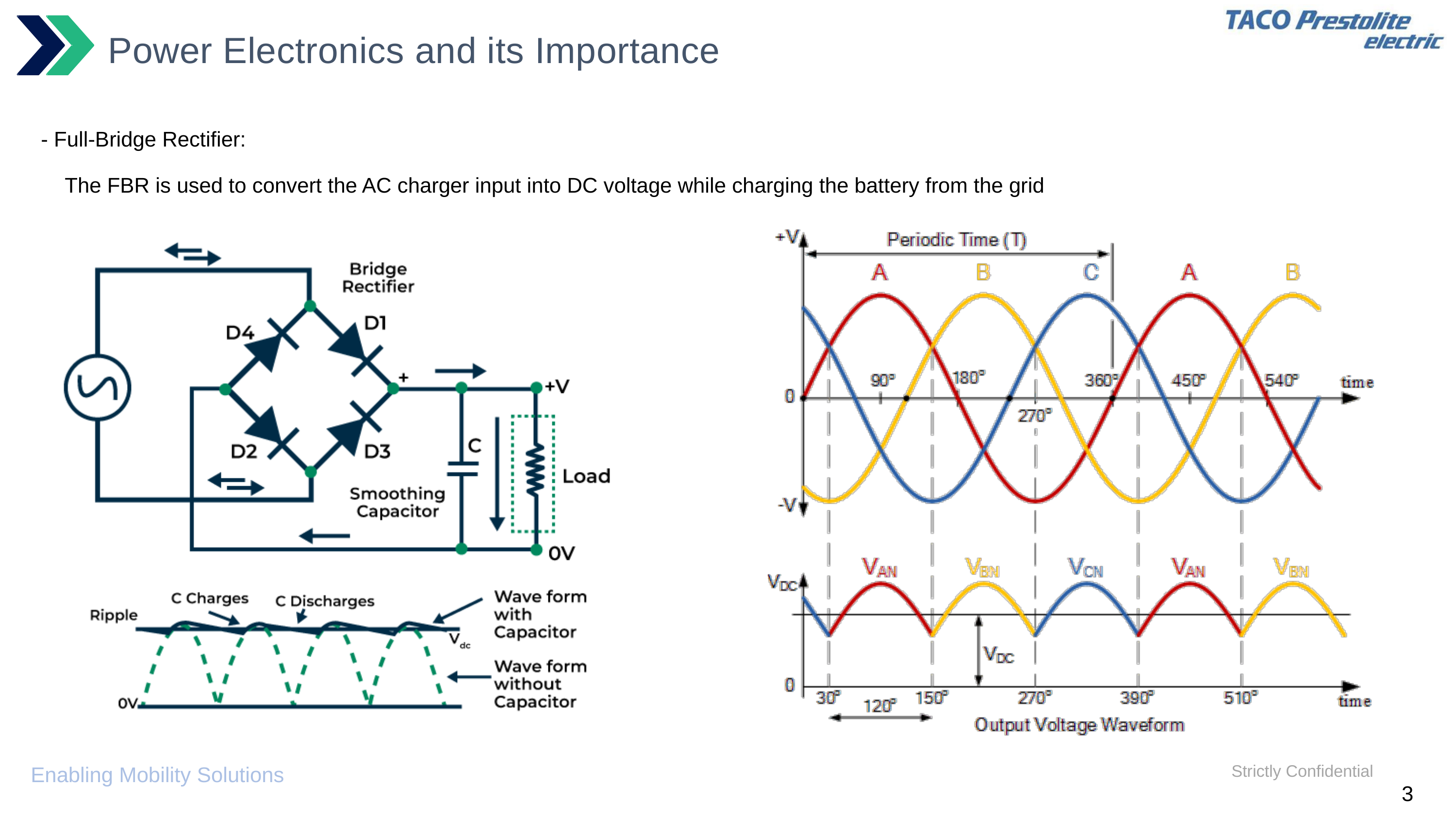

Power Electronics and its Importance
- Full-Bridge Rectifier:

    The FBR is used to convert the AC charger input into DC voltage while charging the battery from the grid

Strictly Confidential
Enabling Mobility Solutions
3